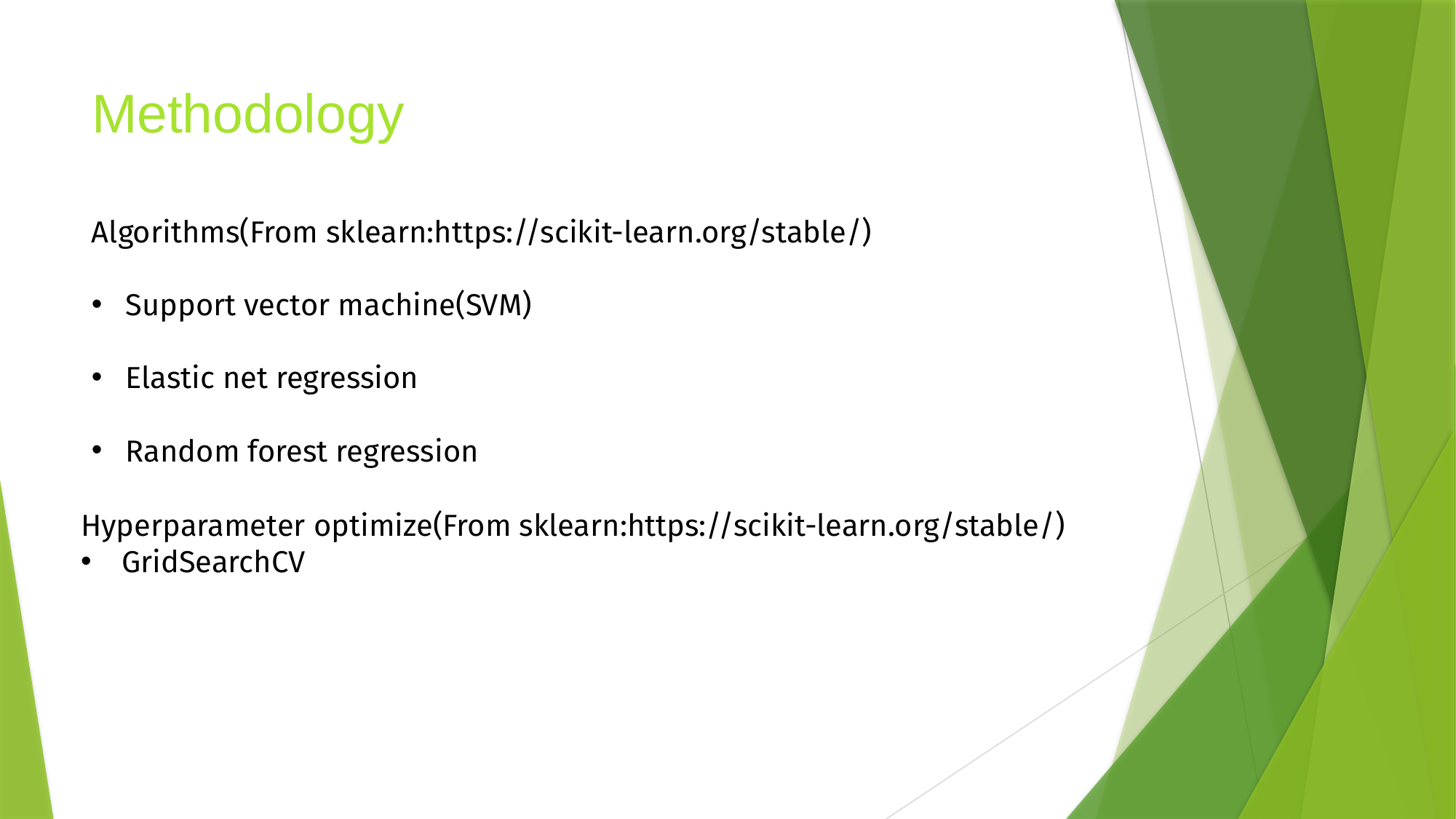

# Methodology
Algorithms(From sklearn:https://scikit-learn.org/stable/)
Support vector machine(SVM)
Elastic net regression
Random forest regression
Hyperparameter optimize(From sklearn:https://scikit-learn.org/stable/)
GridSearchCV